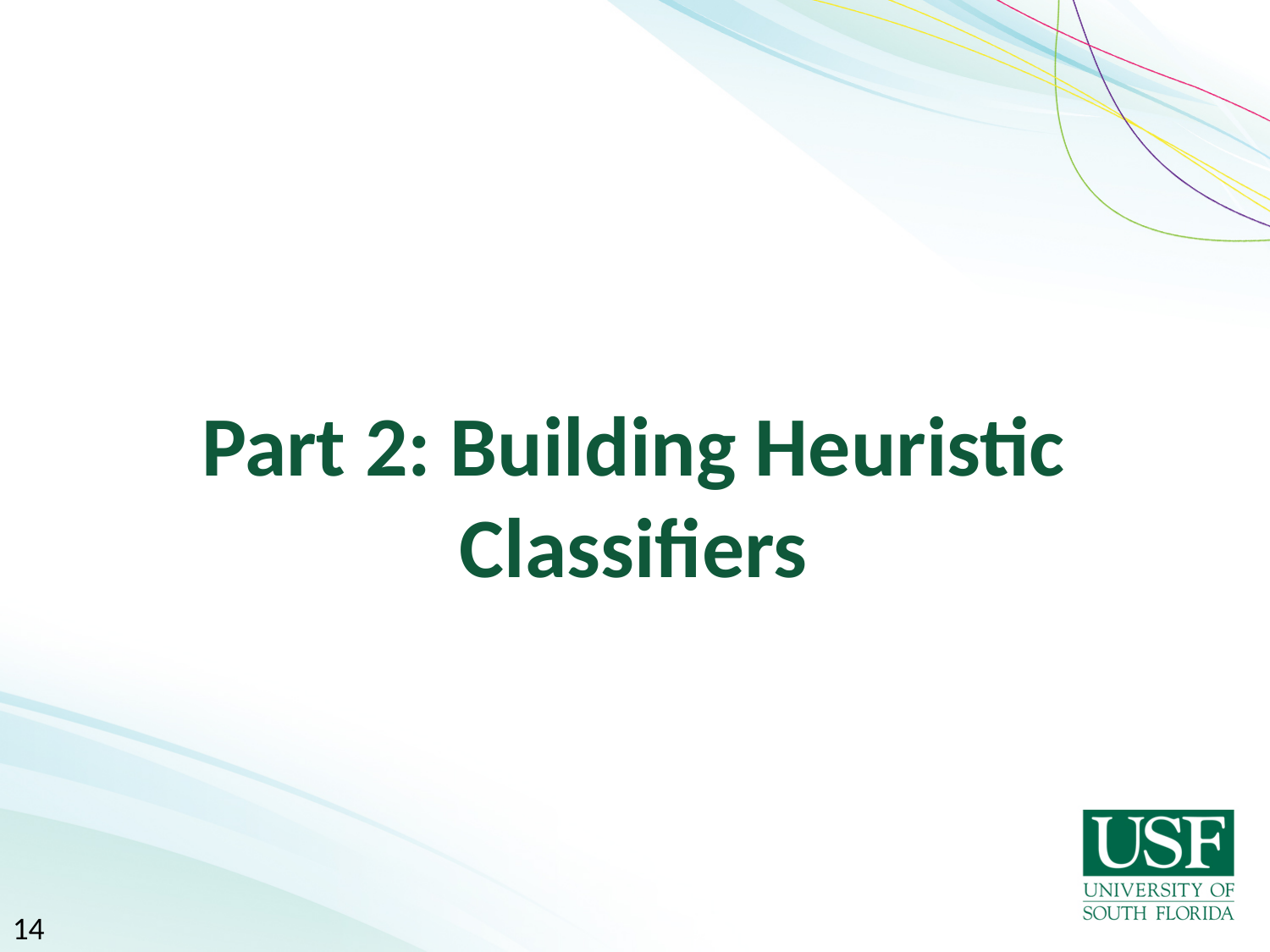

# Part 2: Building Heuristic Classifiers
14